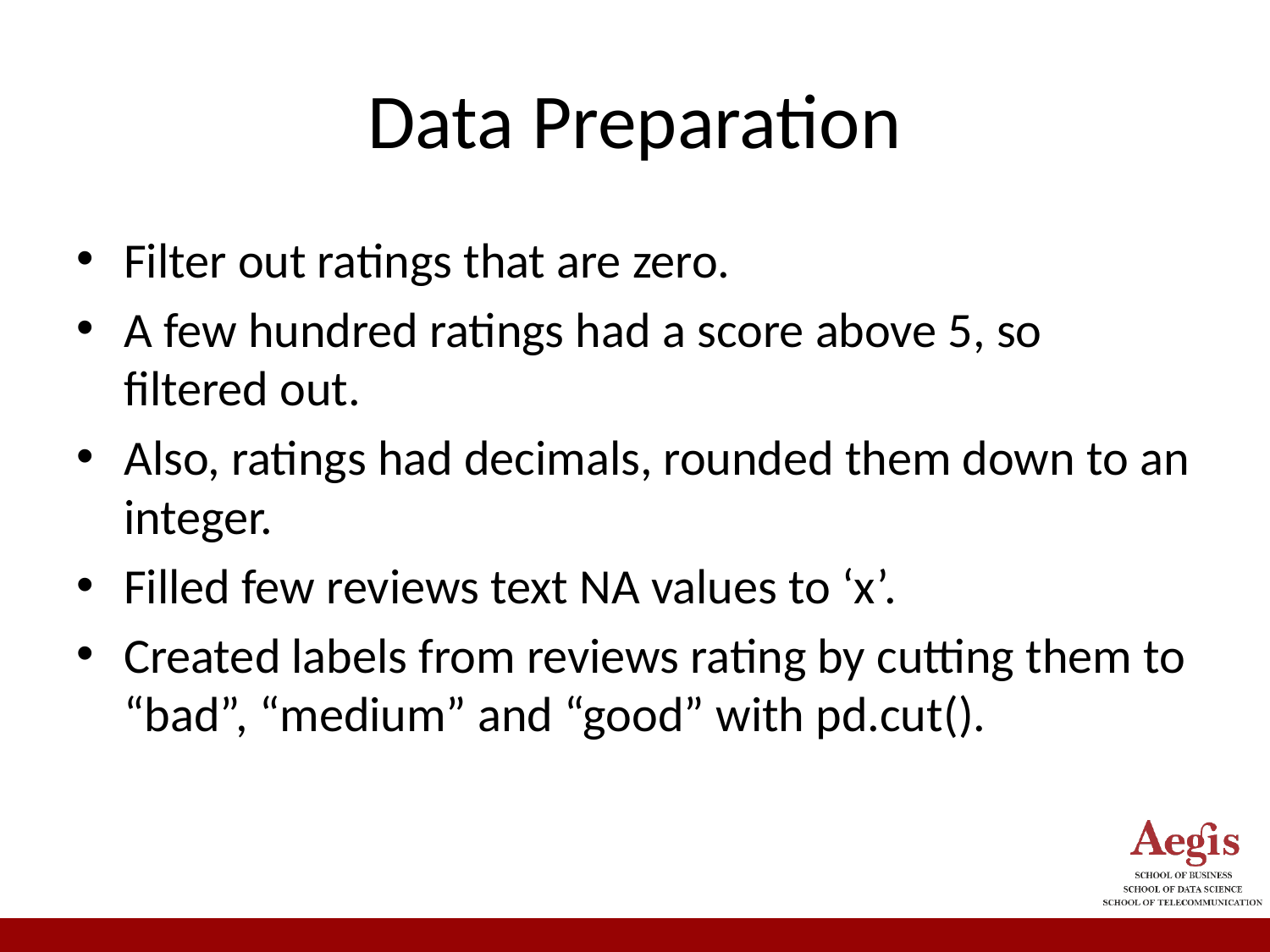

# Data Preparation
Filter out ratings that are zero.
A few hundred ratings had a score above 5, so filtered out.
Also, ratings had decimals, rounded them down to an integer.
Filled few reviews text NA values to ‘x’.
Created labels from reviews rating by cutting them to “bad”, “medium” and “good” with pd.cut().